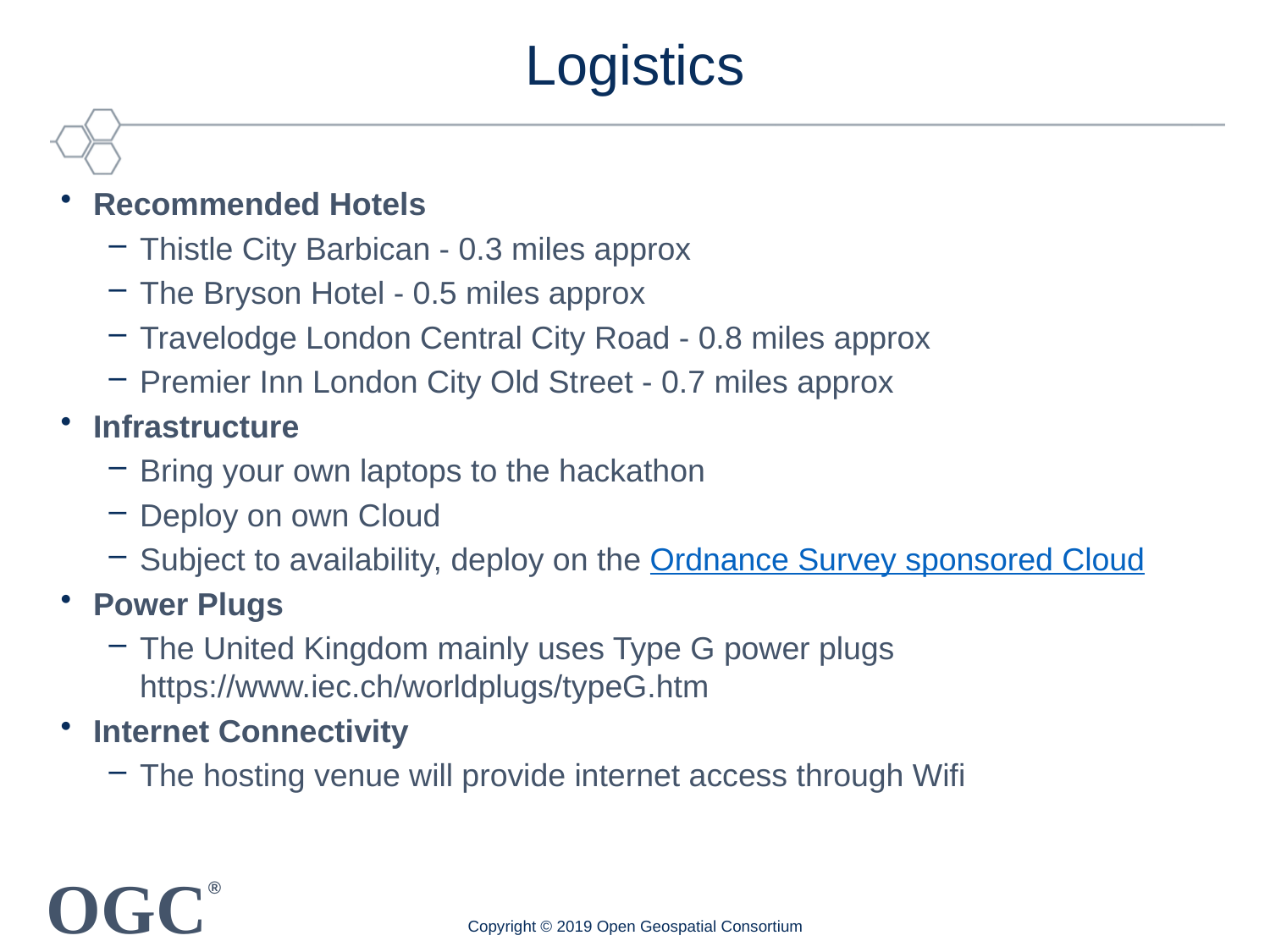

# Logistics
Recommended Hotels
Thistle City Barbican - 0.3 miles approx
The Bryson Hotel - 0.5 miles approx
Travelodge London Central City Road - 0.8 miles approx
Premier Inn London City Old Street - 0.7 miles approx
Infrastructure
Bring your own laptops to the hackathon
Deploy on own Cloud
Subject to availability, deploy on the Ordnance Survey sponsored Cloud
Power Plugs
The United Kingdom mainly uses Type G power plugs https://www.iec.ch/worldplugs/typeG.htm
Internet Connectivity
The hosting venue will provide internet access through Wifi
Copyright © 2019 Open Geospatial Consortium